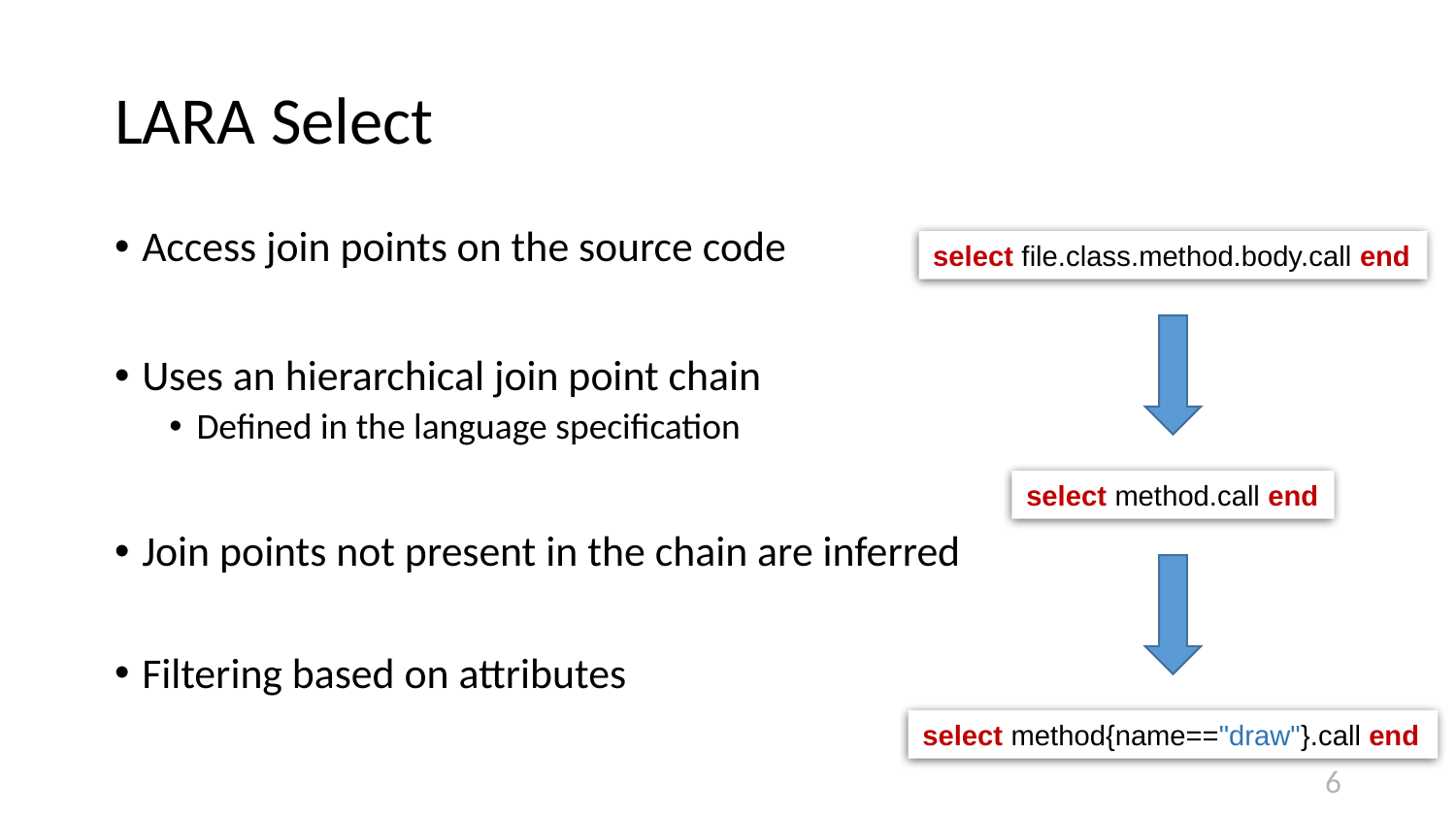

# LARA Select
Access join points on the source code

Uses an hierarchical join point chain
Defined in the language specification

Join points not present in the chain are inferred

Filtering based on attributes
select file.class.method.body.call end

select method.call end

select method{name=="draw"}.call end
6